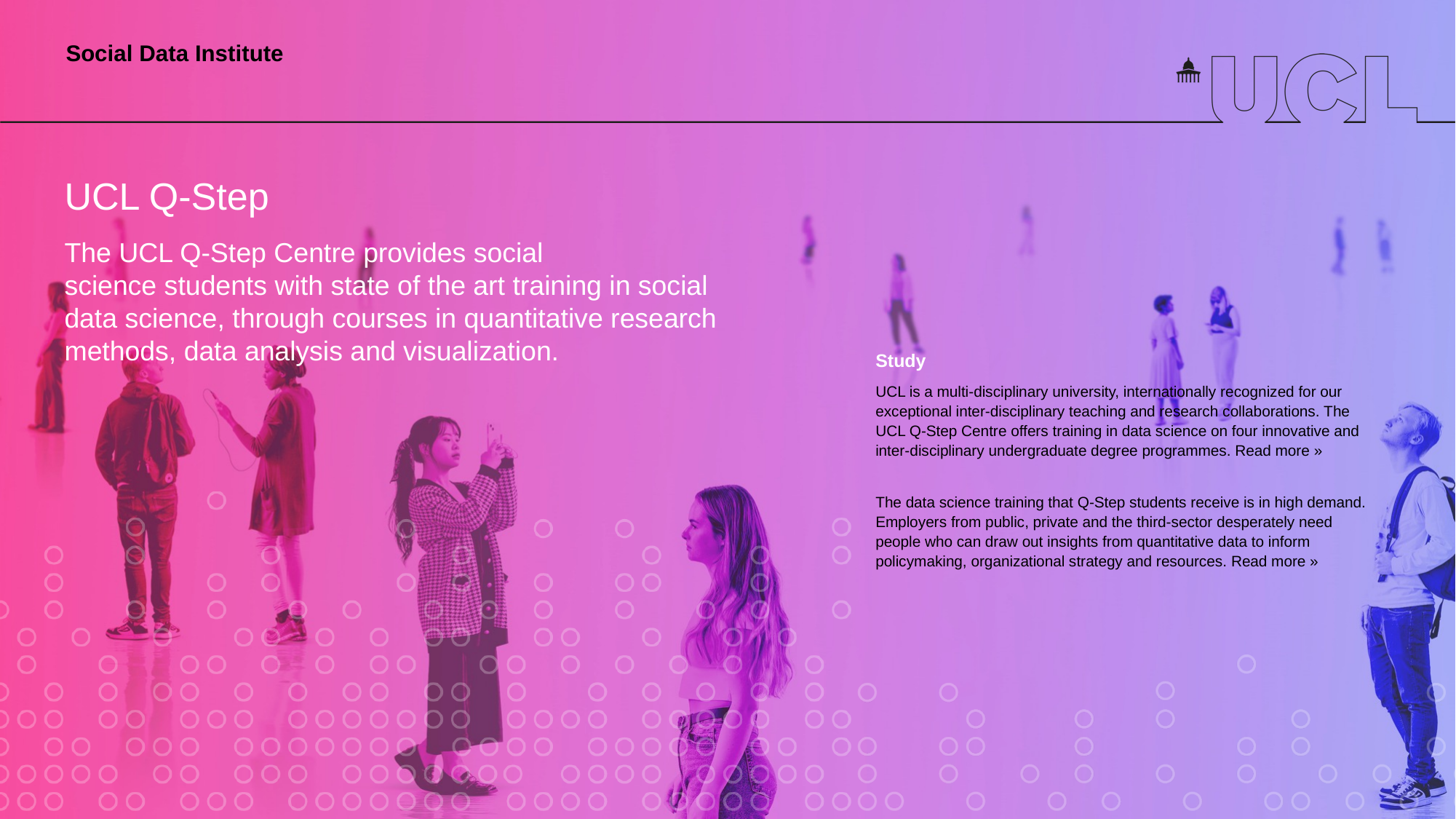

Social Data Institute
# UCL Q-Step
The UCL Q-Step Centre provides social
science students with state of the art training in social data science, through courses in quantitative research methods, data analysis and visualization.

Study
UCL is a multi-disciplinary university, internationally recognized for our exceptional inter-disciplinary teaching and research collaborations. The UCL Q-Step Centre offers training in data science on four innovative and inter-disciplinary undergraduate degree programmes. Read more »

The data science training that Q-Step students receive is in high demand. Employers from public, private and the third-sector desperately need people who can draw out insights from quantitative data to inform policymaking, organizational strategy and resources. Read more »